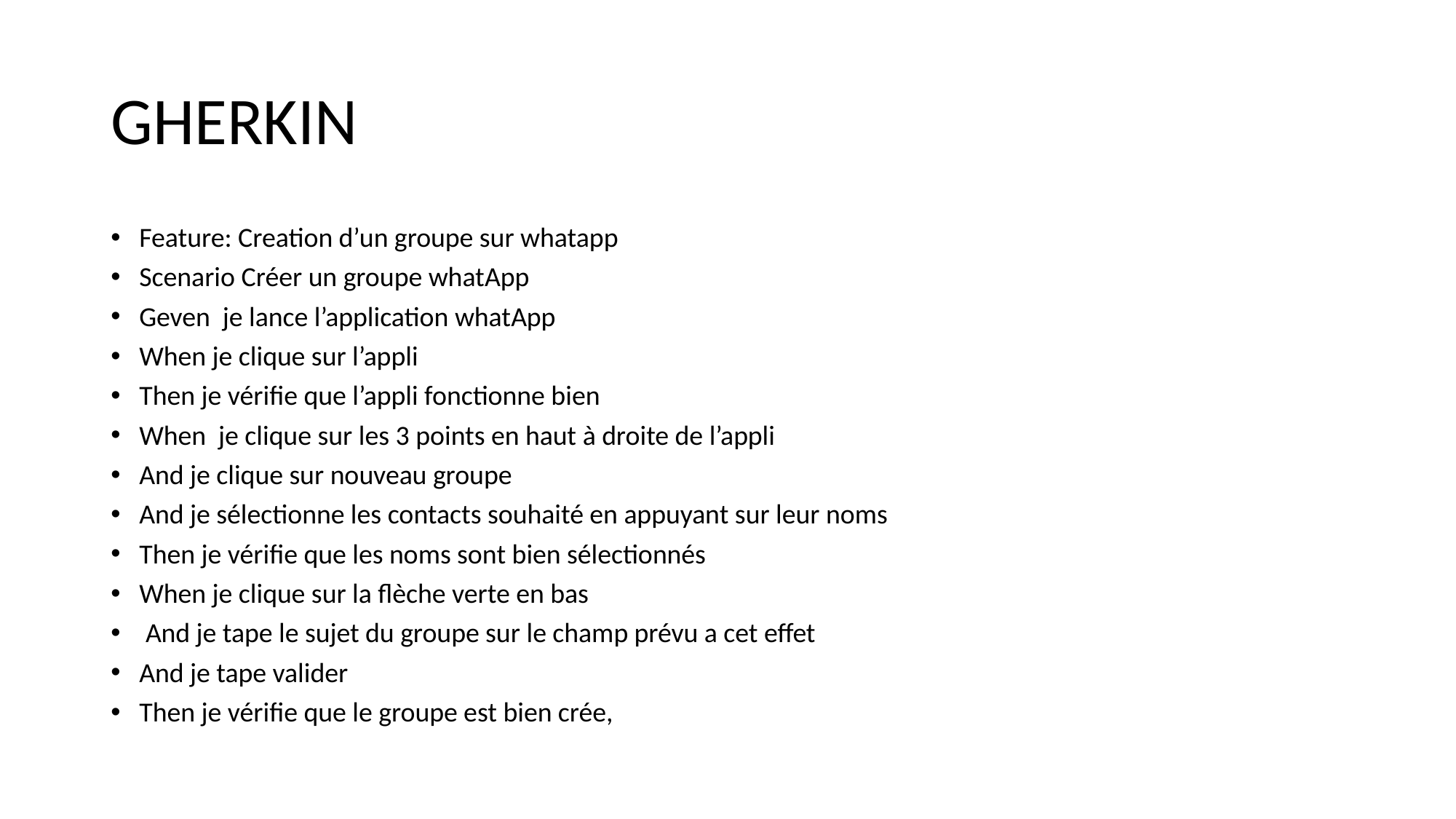

# GHERKIN
Feature: Creation d’un groupe sur whatapp
Scenario Créer un groupe whatApp
Geven  je lance l’application whatApp
When je clique sur l’appli
Then je vérifie que l’appli fonctionne bien
When  je clique sur les 3 points en haut à droite de l’appli
And je clique sur nouveau groupe
And je sélectionne les contacts souhaité en appuyant sur leur noms
Then je vérifie que les noms sont bien sélectionnés
When je clique sur la flèche verte en bas
 And je tape le sujet du groupe sur le champ prévu a cet effet
And je tape valider
Then je vérifie que le groupe est bien crée,